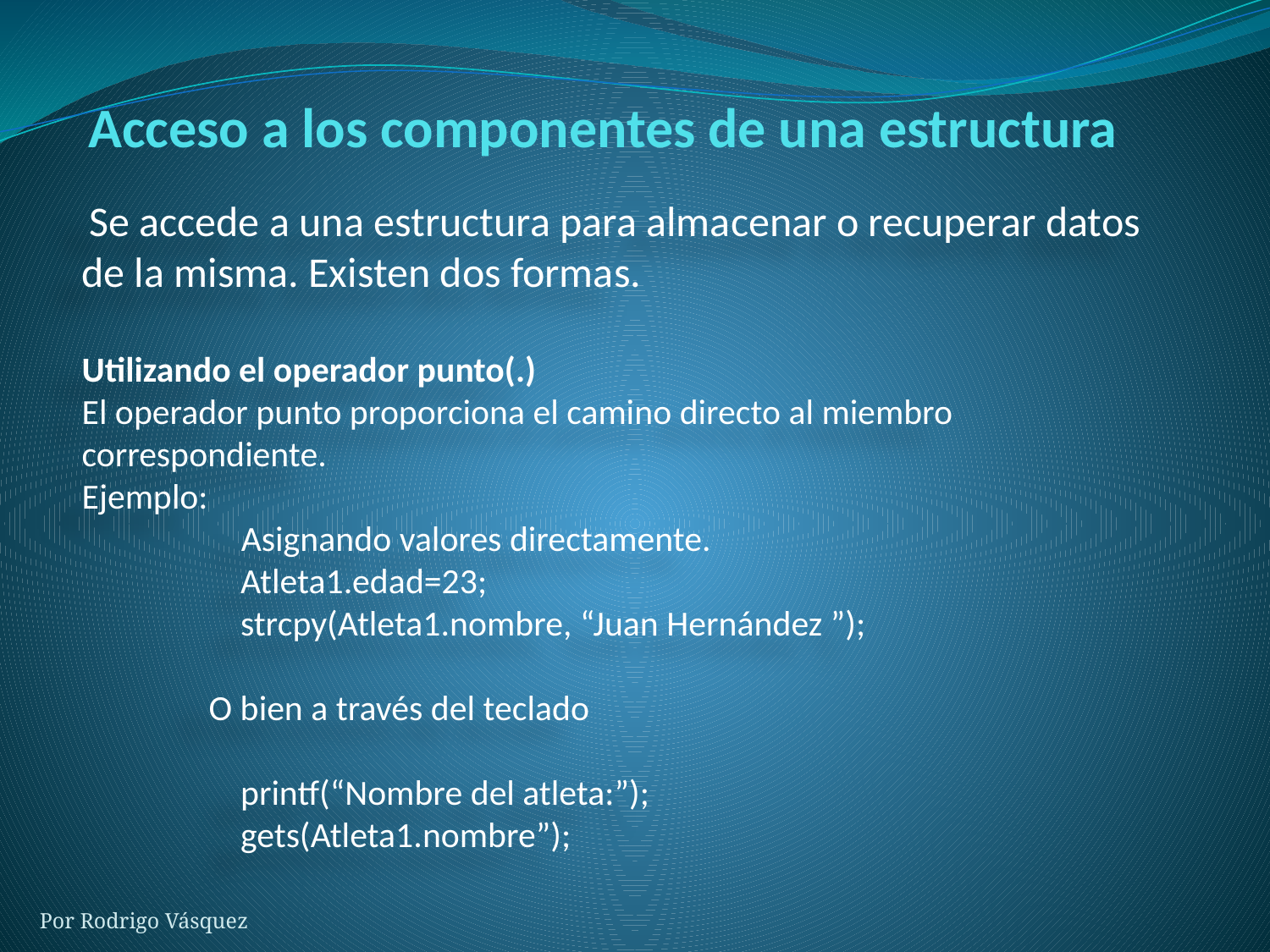

# Acceso a los componentes de una estructura
 Se accede a una estructura para almacenar o recuperar datos de la misma. Existen dos formas.

Utilizando el operador punto(.)
El operador punto proporciona el camino directo al miembro correspondiente.
Ejemplo:
	    Asignando valores directamente.
	Atleta1.edad=23;
	strcpy(Atleta1.nombre, “Juan Hernández ”);

O bien a través del teclado

	printf(“Nombre del atleta:”);
	gets(Atleta1.nombre”);

Por Rodrigo Vásquez